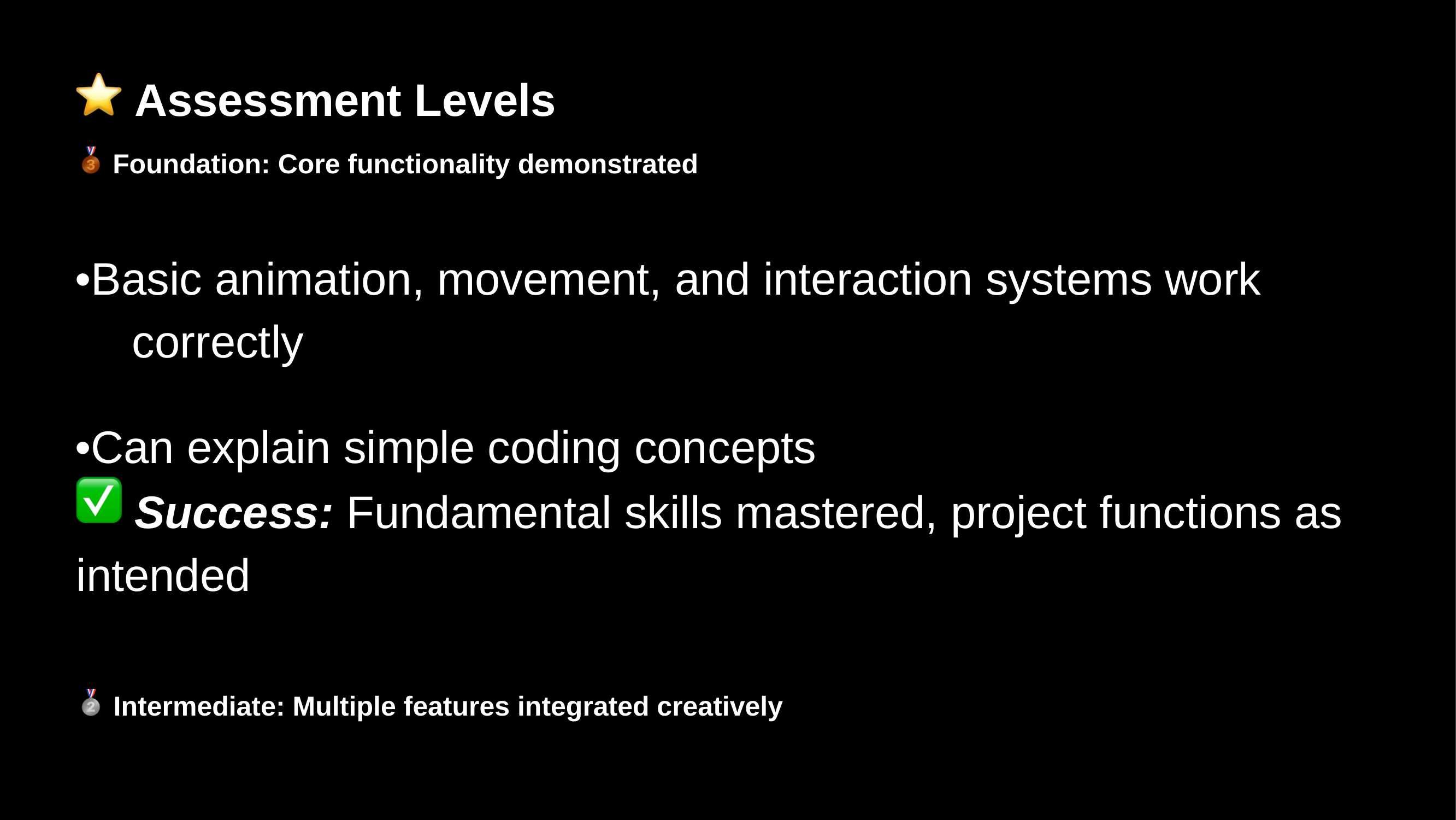

Assessment Levels

Foundation: Core functionality demonstrated

•Basic animation, movement, and interaction systems work
correctly
•Can explain simple coding concepts
 Success: Fundamental skills mastered, project functions as

intended
 Intermediate: Multiple features integrated creatively